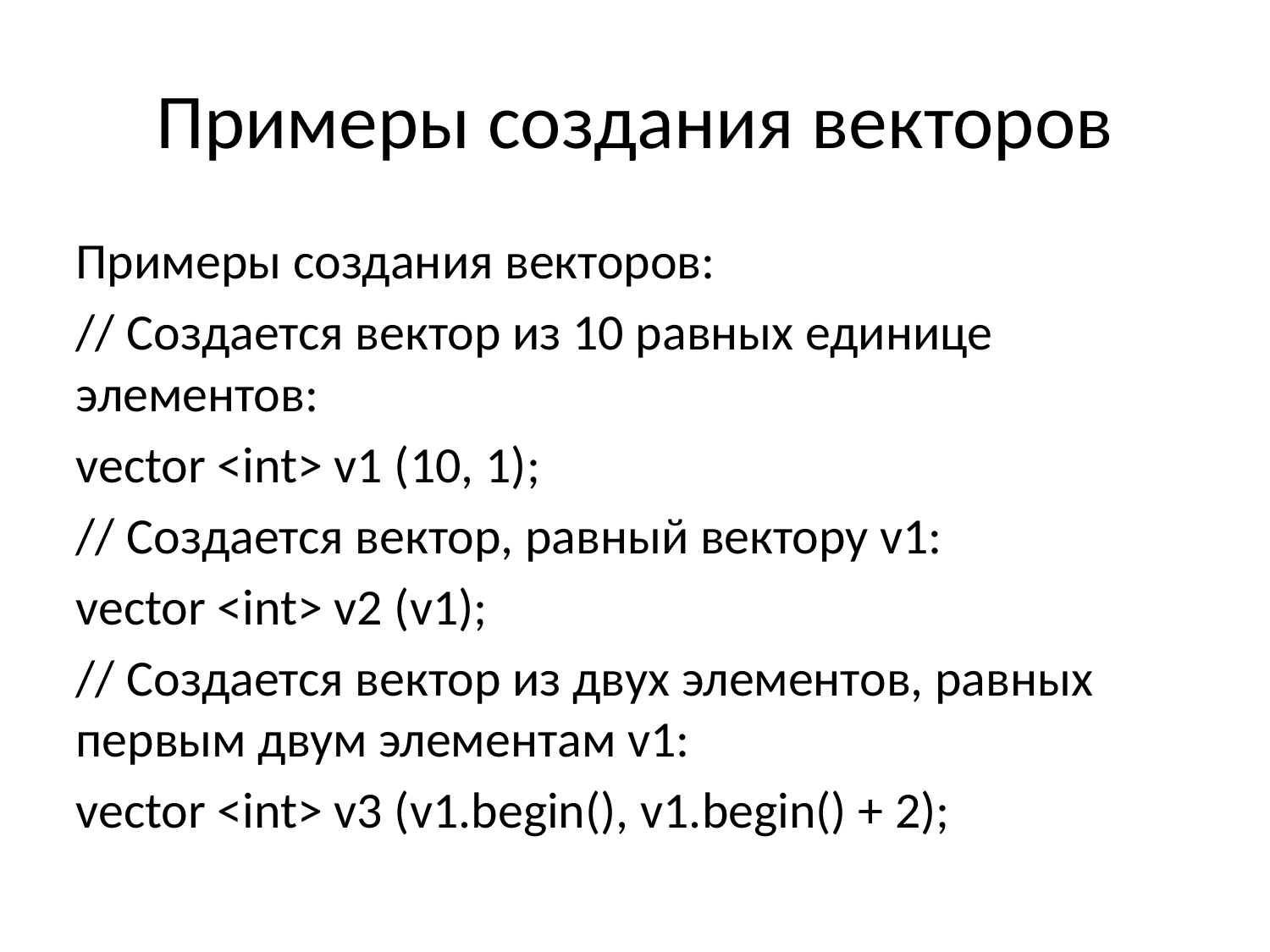

Примеры создания векторов
Примеры создания векторов:
// Создается вектор из 10 равных единице элементов:
vector <int> v1 (10, 1);
// Создается вектор, равный вектору v1:
vector <int> v2 (v1);
// Создается вектор из двух элементов, равных первым двум элементам v1:
vector <int> v3 (v1.begin(), v1.begin() + 2);